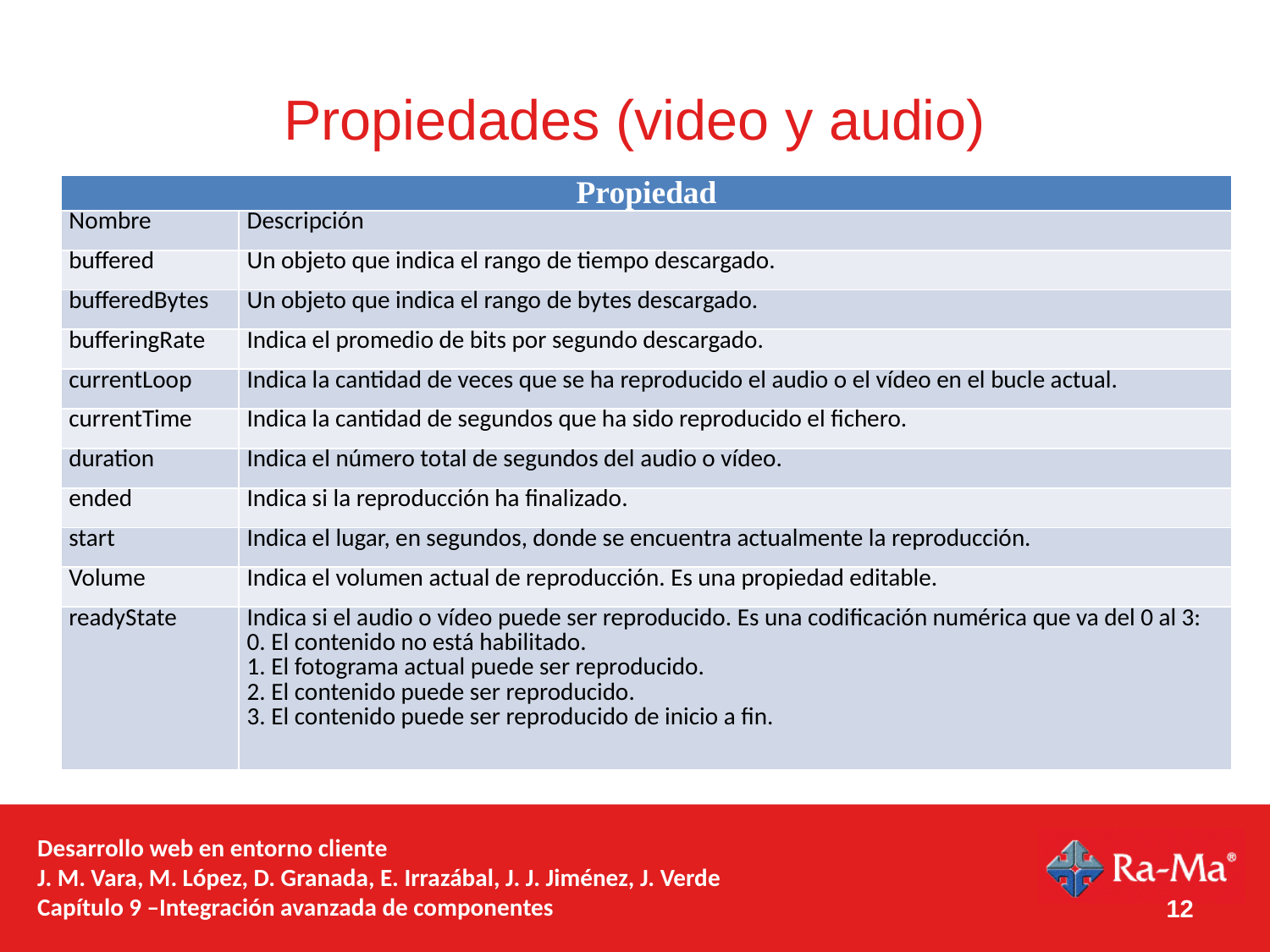

# Propiedades (video y audio)
| Propiedad |  |
| --- | --- |
| Nombre | Descripción |
| buffered | Un objeto que indica el rango de tiempo descargado. |
| bufferedBytes | Un objeto que indica el rango de bytes descargado. |
| bufferingRate | Indica el promedio de bits por segundo descargado. |
| currentLoop | Indica la cantidad de veces que se ha reproducido el audio o el vídeo en el bucle actual. |
| currentTime | Indica la cantidad de segundos que ha sido reproducido el fichero. |
| duration | Indica el número total de segundos del audio o vídeo. |
| ended | Indica si la reproducción ha finalizado. |
| start | Indica el lugar, en segundos, donde se encuentra actualmente la reproducción. |
| Volume | Indica el volumen actual de reproducción. Es una propiedad editable. |
| readyState | Indica si el audio o vídeo puede ser reproducido. Es una codificación numérica que va del 0 al 3: 0. El contenido no está habilitado. 1. El fotograma actual puede ser reproducido. 2. El contenido puede ser reproducido. 3. El contenido puede ser reproducido de inicio a fin. |
Desarrollo web en entorno cliente
J. M. Vara, M. López, D. Granada, E. Irrazábal, J. J. Jiménez, J. Verde
Capítulo 9 –Integración avanzada de componentes
12